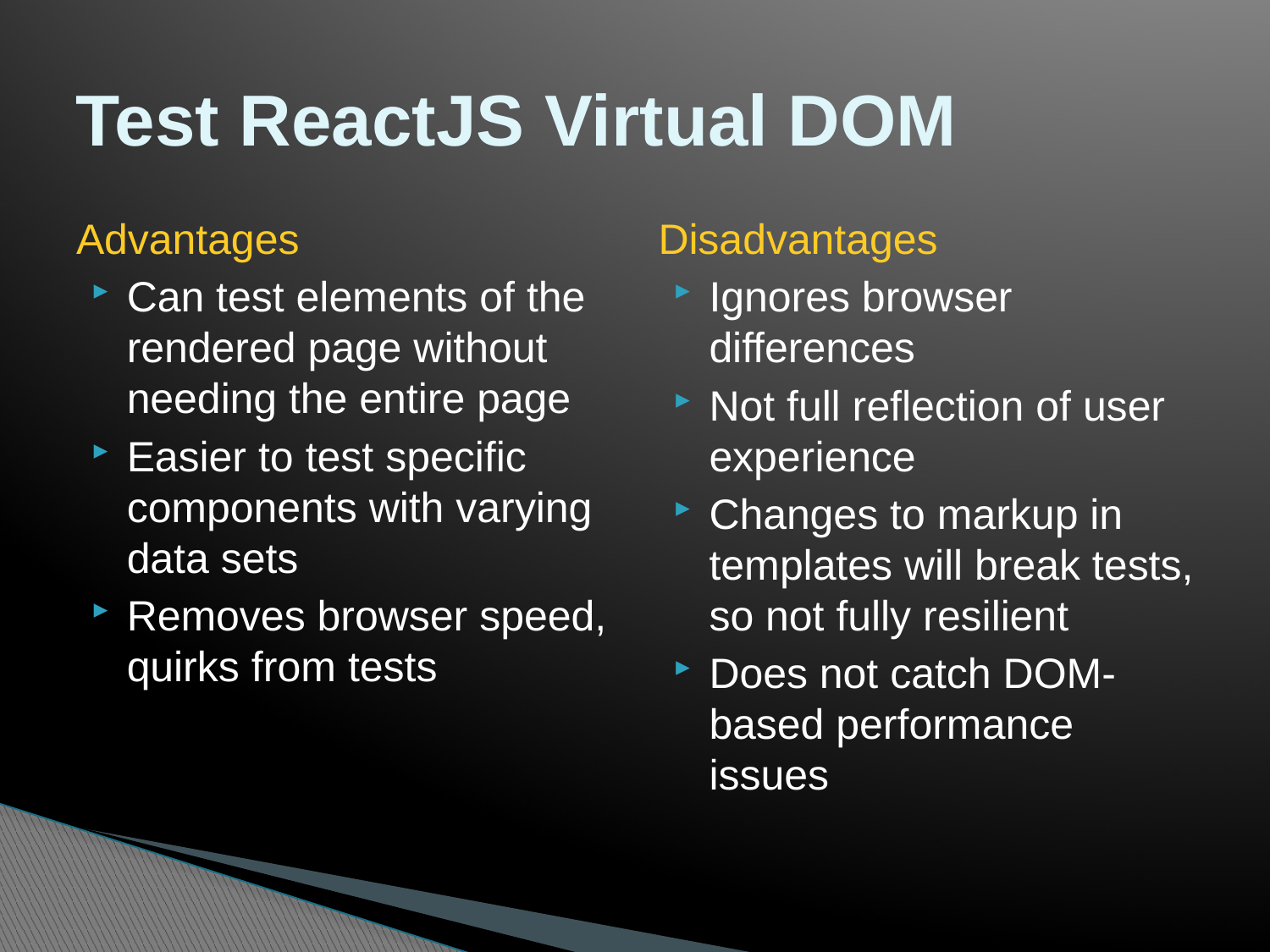

# Test ReactJS Virtual DOM
Advantages
Can test elements of the rendered page without needing the entire page
Easier to test specific components with varying data sets
Removes browser speed, quirks from tests
Disadvantages
Ignores browser differences
Not full reflection of user experience
Changes to markup in templates will break tests, so not fully resilient
Does not catch DOM-based performance issues